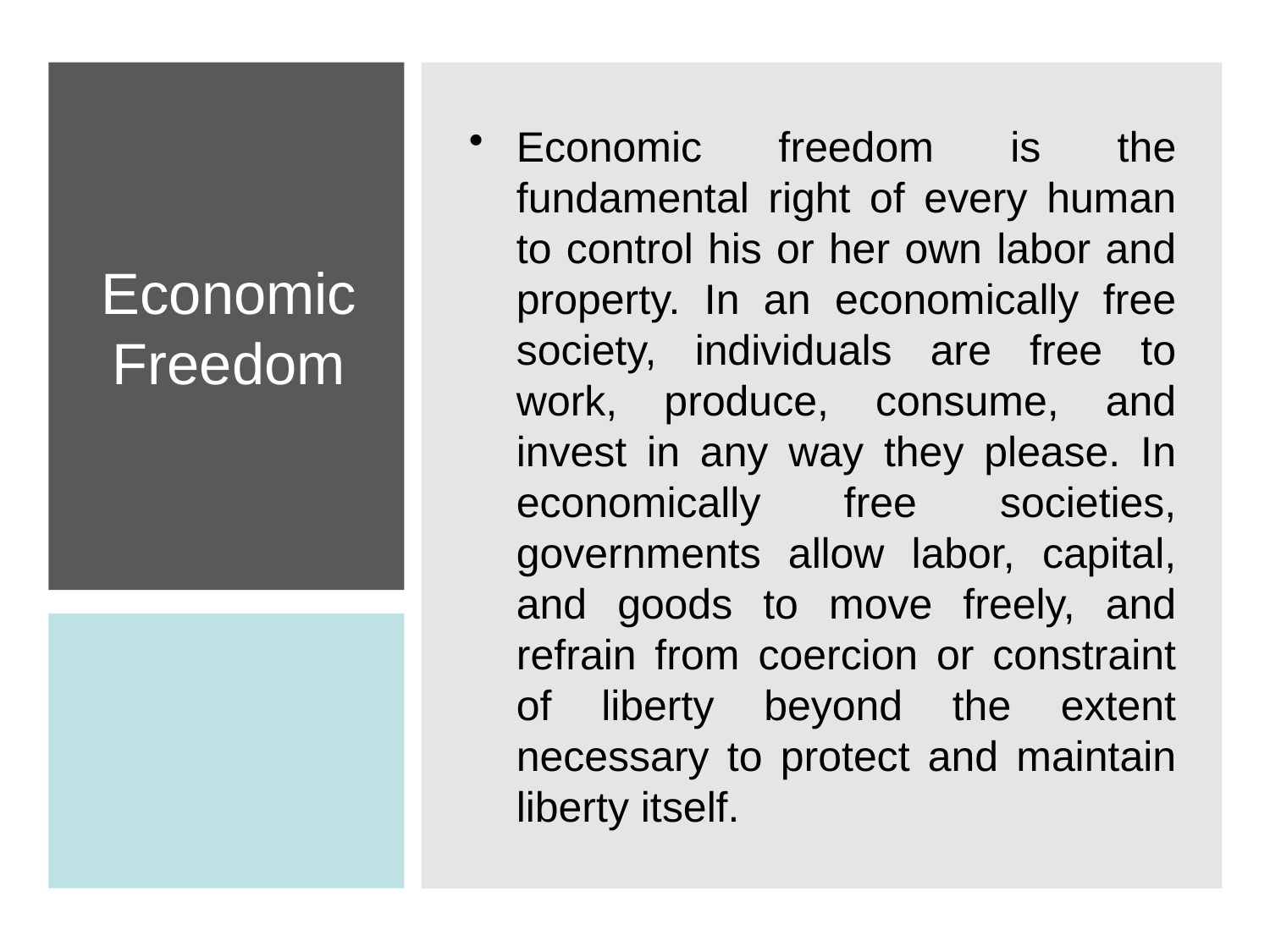

Economic freedom is the fundamental right of every human to control his or her own labor and property. In an economically free society, individuals are free to work, produce, consume, and invest in any way they please. In economically free societies, governments allow labor, capital, and goods to move freely, and refrain from coercion or constraint of liberty beyond the extent necessary to protect and maintain liberty itself.
# Economic Freedom